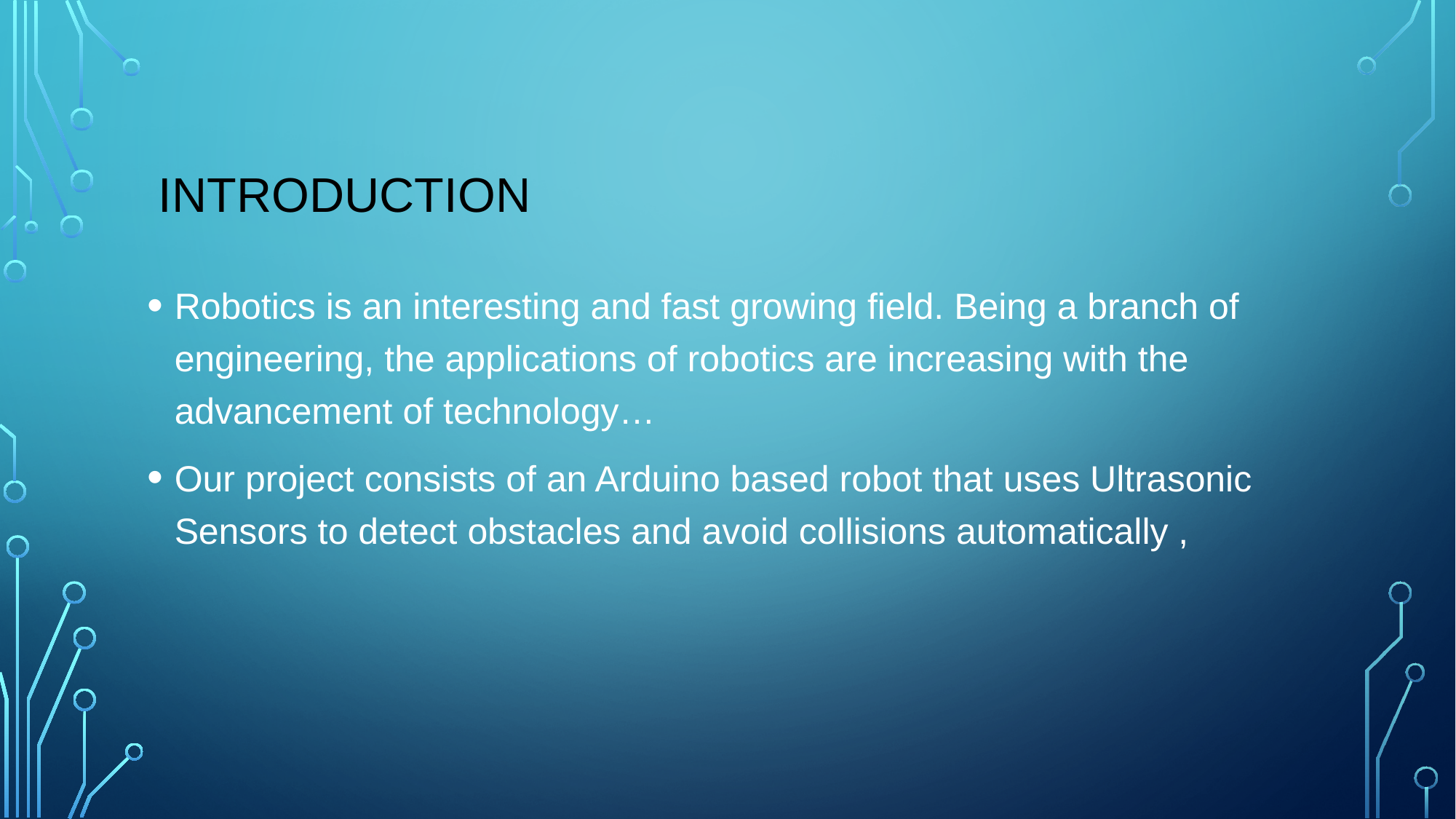

INTRODUCTION
Robotics is an interesting and fast growing field. Being a branch of engineering, the applications of robotics are increasing with the advancement of technology…
Our project consists of an Arduino based robot that uses Ultrasonic Sensors to detect obstacles and avoid collisions automatically ,